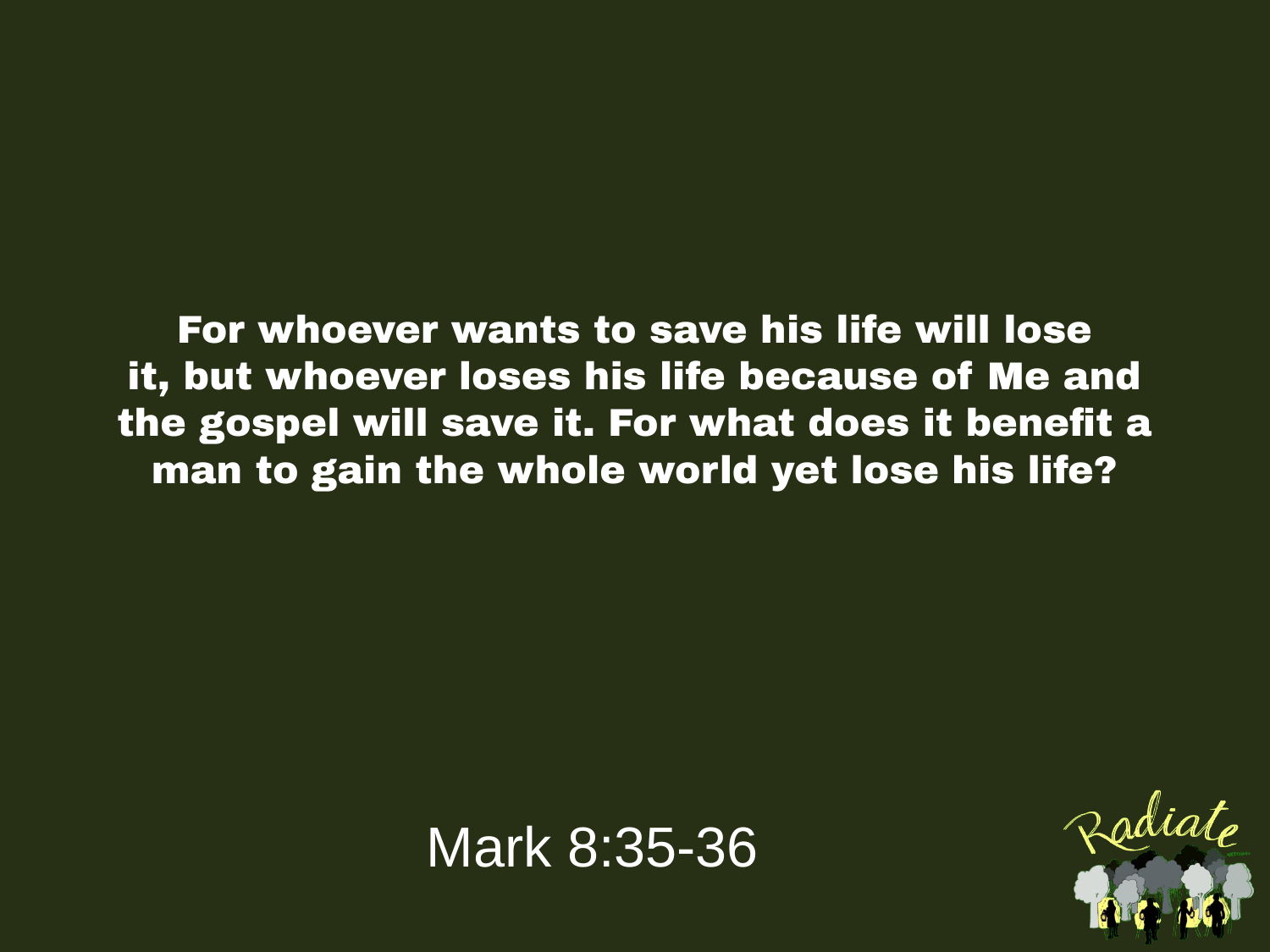

# For whoever wants to save his life will lose it, but whoever loses his life because of Me and the gospel will save it. For what does it benefit a man to gain the whole world yet lose his life?
Mark 8:35-36